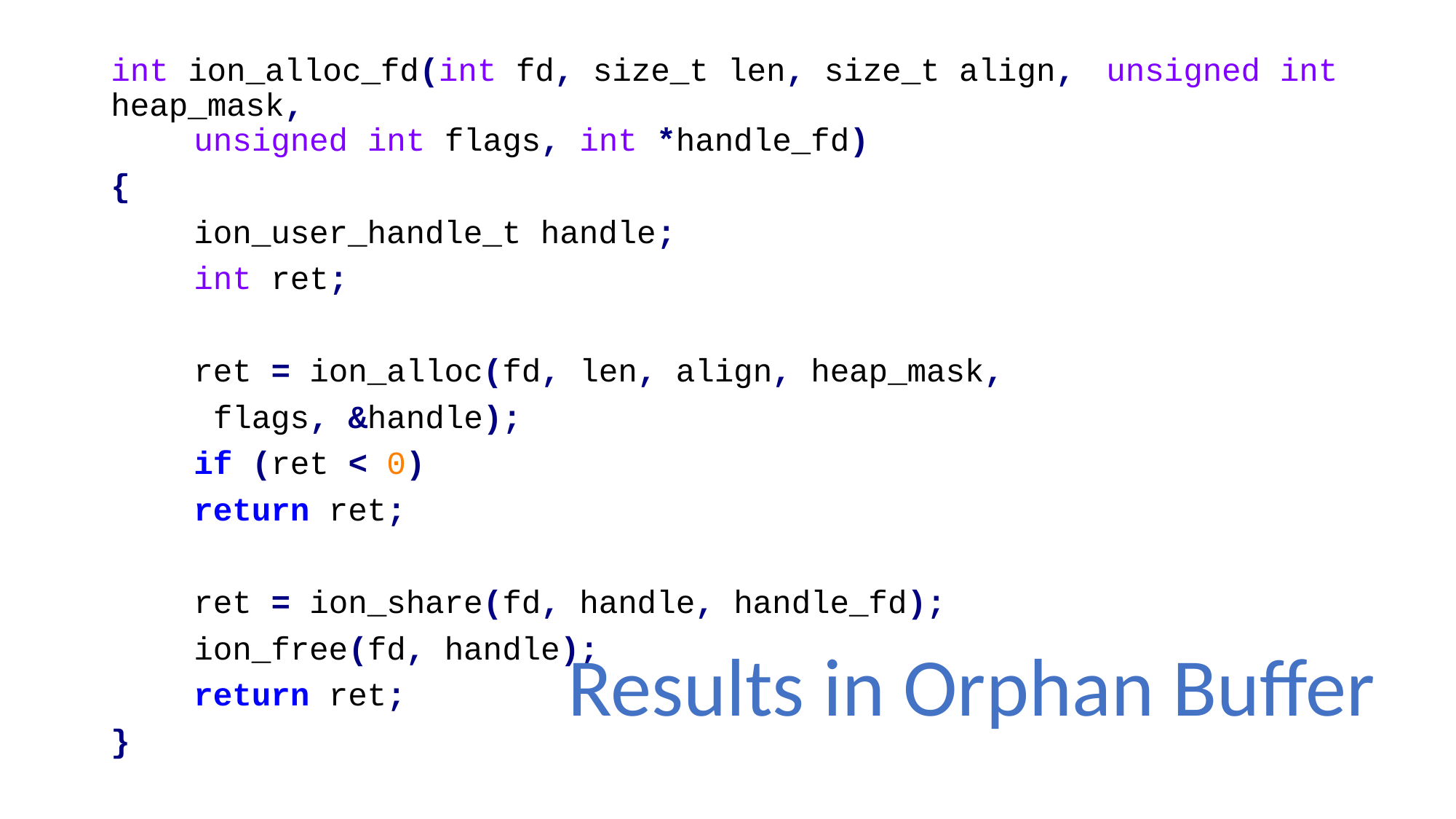

int ion_alloc_fd(int fd, size_t len, size_t align, 					unsigned int heap_mask,
				unsigned int flags, int *handle_fd)
{
	ion_user_handle_t handle;
	int ret;

	ret = ion_alloc(fd, len, align, heap_mask,
							 flags, &handle);
	if (ret < 0)
		return ret;

	ret = ion_share(fd, handle, handle_fd);
	ion_free(fd, handle);
	return ret;
}
Results in Orphan Buffer